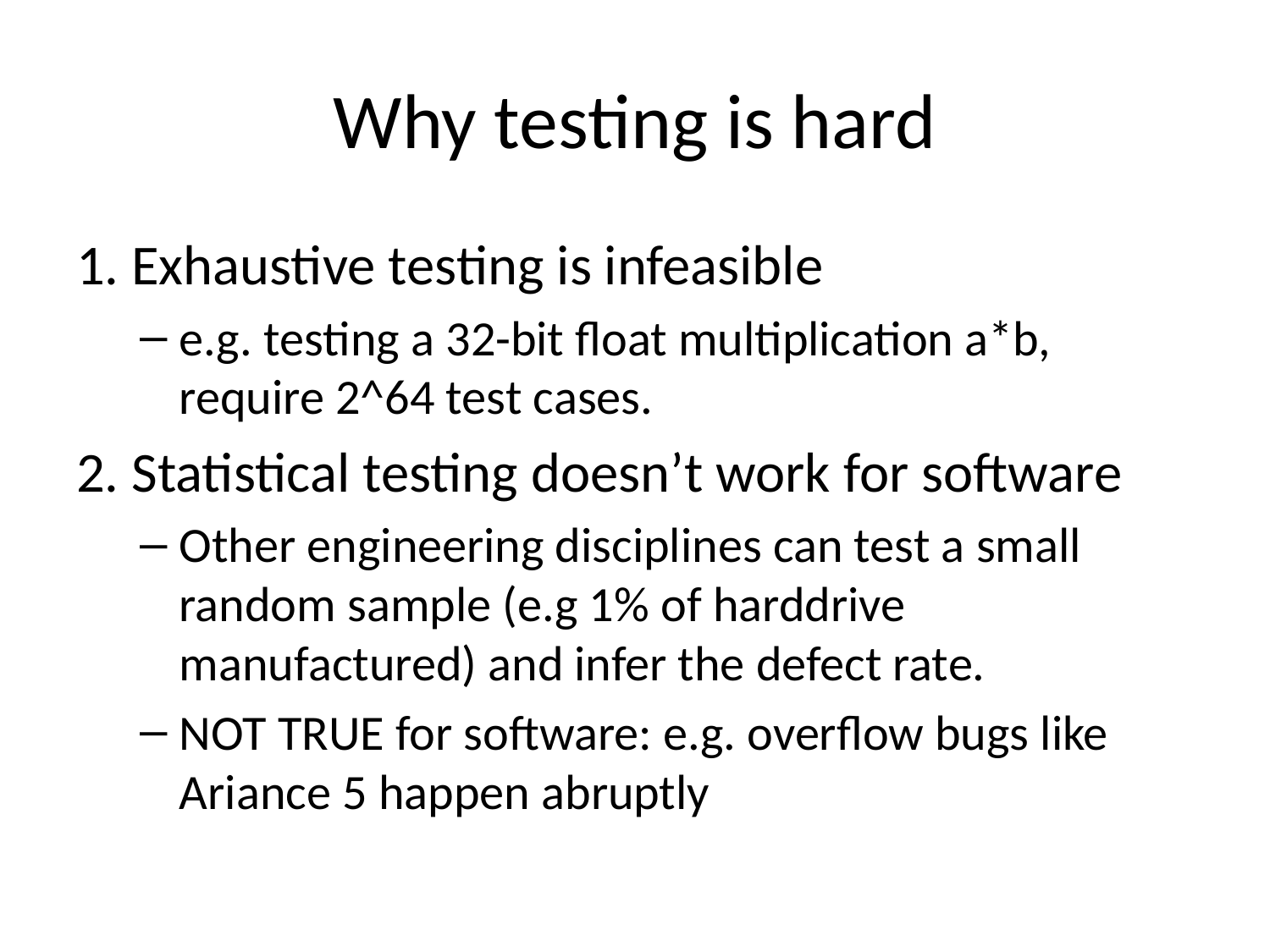

# Why testing is hard
1. Exhaustive testing is infeasible
e.g. testing a 32-bit float multiplication a*b, require 2^64 test cases.
2. Statistical testing doesn’t work for software
Other engineering disciplines can test a small random sample (e.g 1% of harddrive manufactured) and infer the defect rate.
NOT TRUE for software: e.g. overflow bugs like Ariance 5 happen abruptly